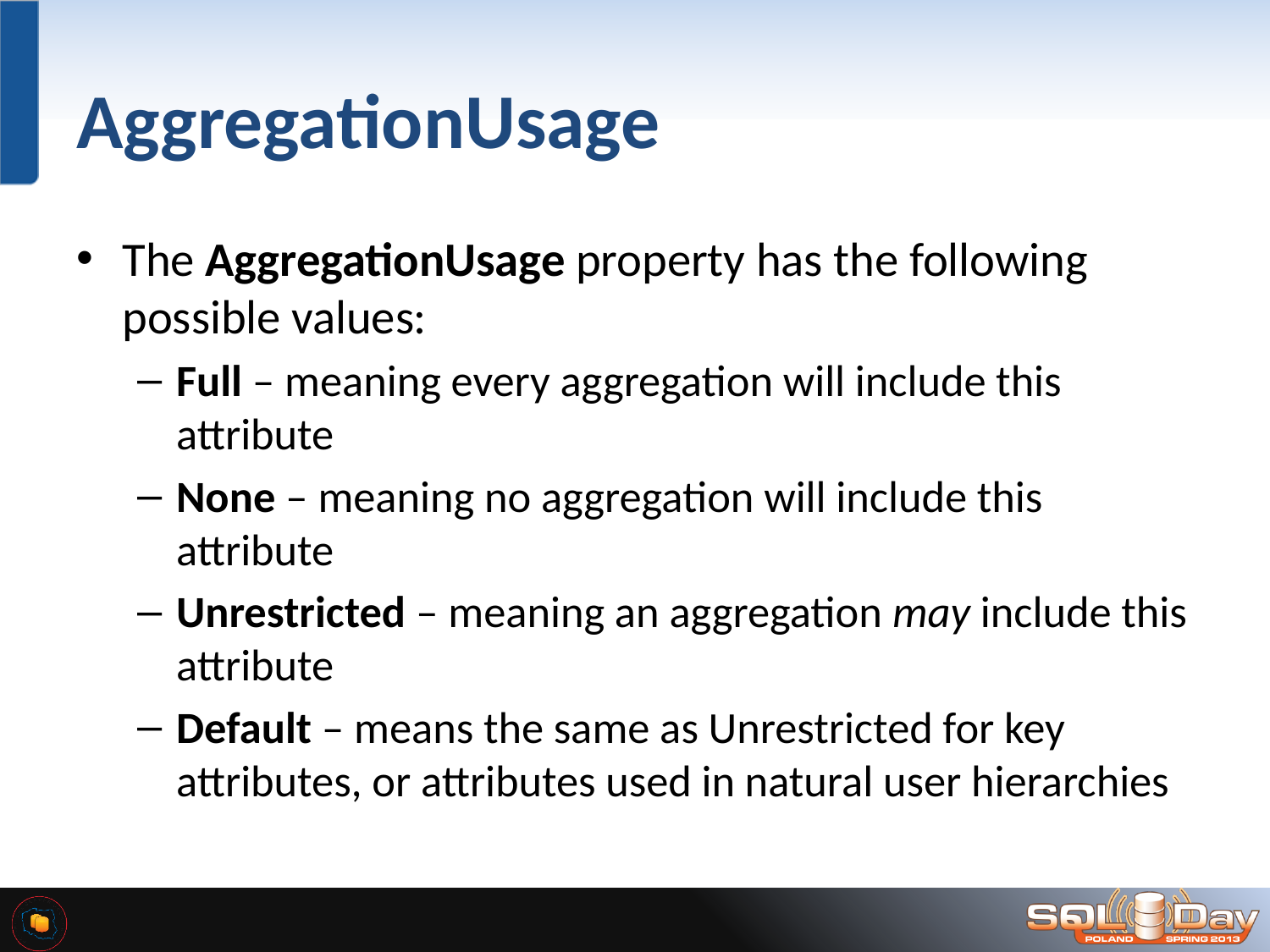

# AggregationUsage
The AggregationUsage property has the following possible values:
Full – meaning every aggregation will include this attribute
None – meaning no aggregation will include this attribute
Unrestricted – meaning an aggregation may include this attribute
Default – means the same as Unrestricted for key attributes, or attributes used in natural user hierarchies